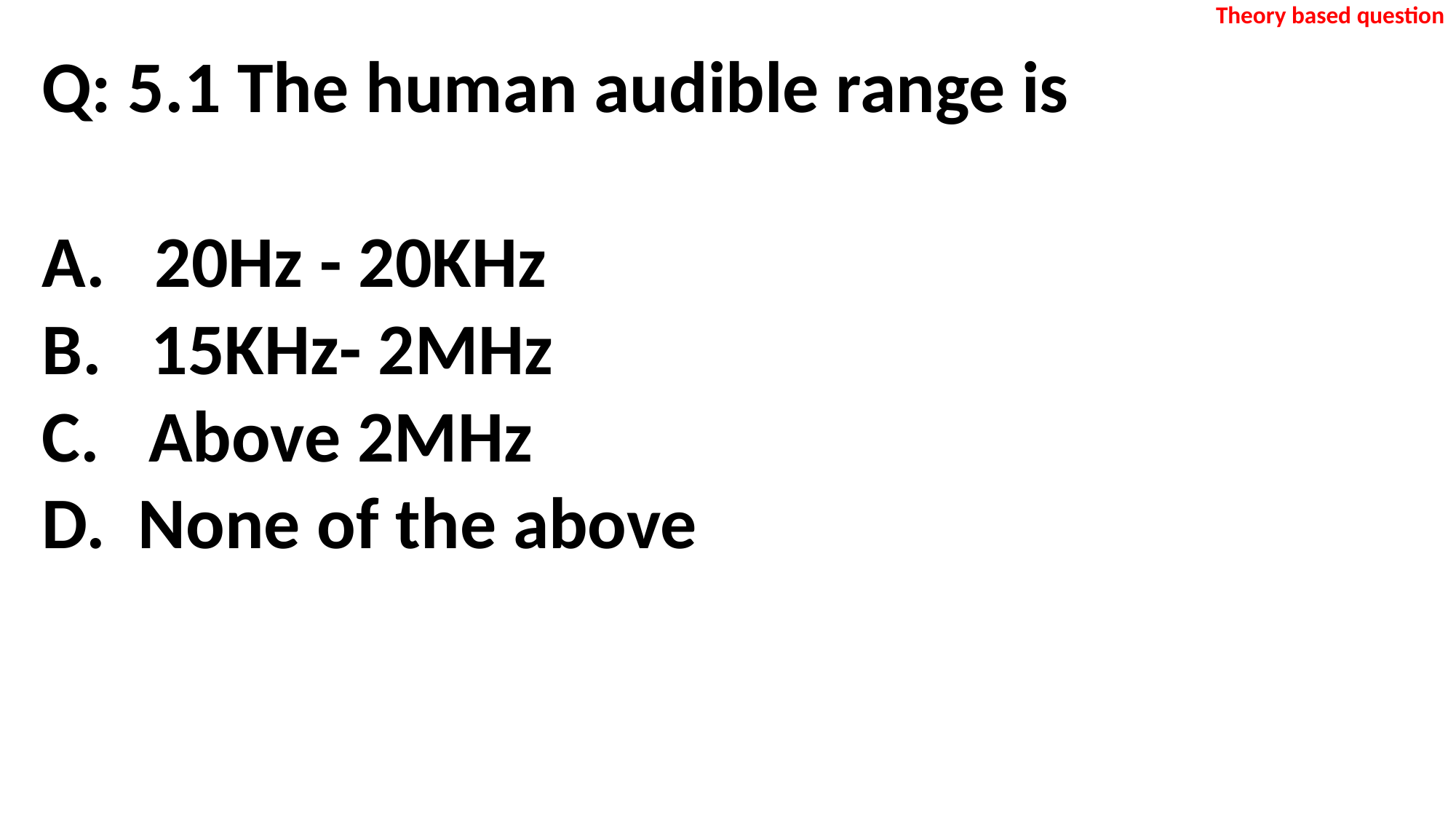

Theory based question
Q: 5.1 The human audible range is

   20Hz - 20KHz
   15KHz- 2MHz
   Above 2MHz
  None of the above